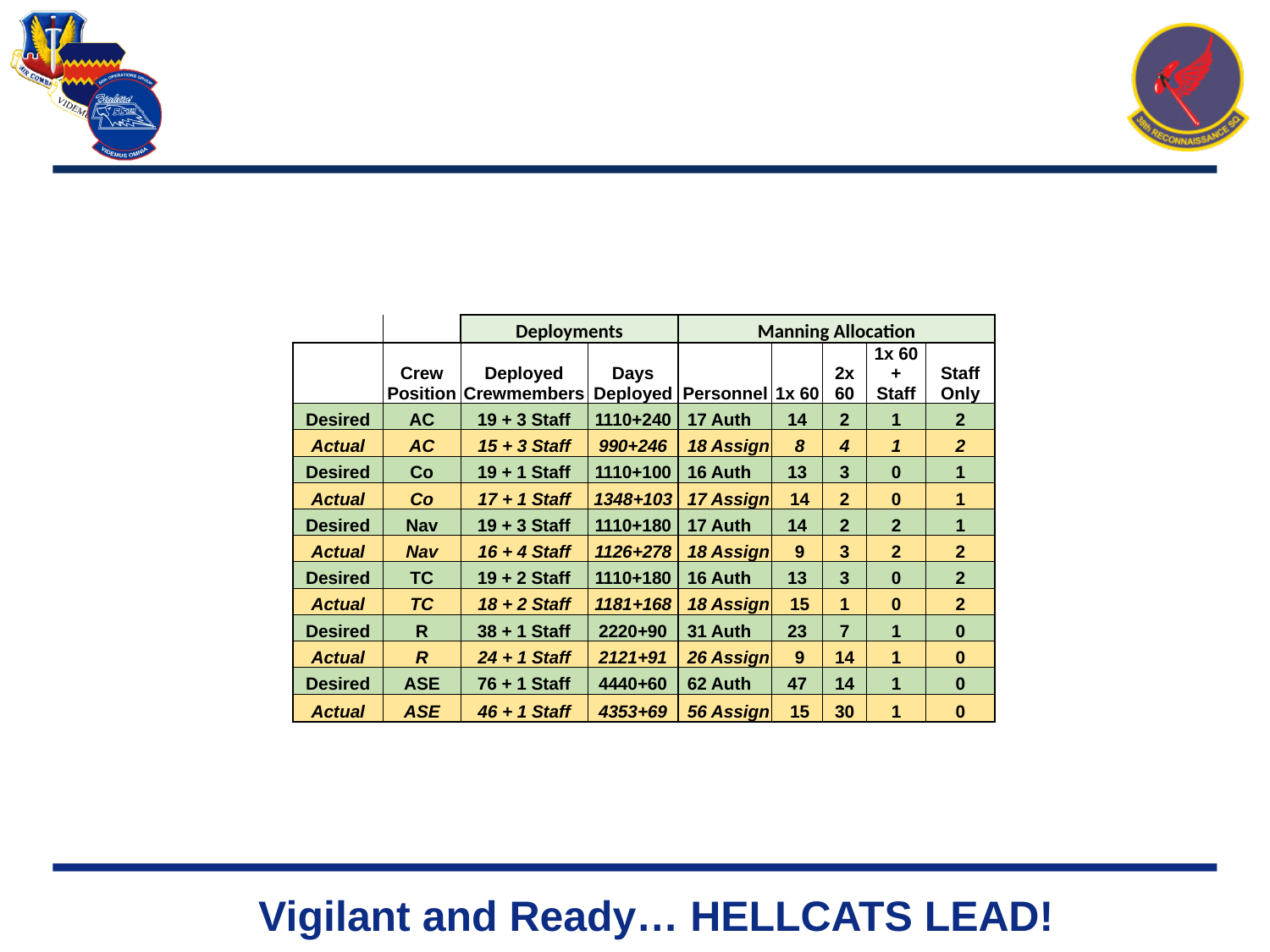

#
|  |  | Deployments |  | Manning Allocation |  |  |  |  |
| --- | --- | --- | --- | --- | --- | --- | --- | --- |
|  | Crew Position | Deployed Crewmembers | Days Deployed | Personnel | 1x 60 | 2x 60 | 1x 60 + Staff | Staff Only |
| Desired | AC | 19 + 3 Staff | 1110+240 | 17 Auth | 14 | 2 | 1 | 2 |
| Actual | AC | 15 + 3 Staff | 990+246 | 18 Assign | 8 | 4 | 1 | 2 |
| Desired | Co | 19 + 1 Staff | 1110+100 | 16 Auth | 13 | 3 | 0 | 1 |
| Actual | Co | 17 + 1 Staff | 1348+103 | 17 Assign | 14 | 2 | 0 | 1 |
| Desired | Nav | 19 + 3 Staff | 1110+180 | 17 Auth | 14 | 2 | 2 | 1 |
| Actual | Nav | 16 + 4 Staff | 1126+278 | 18 Assign | 9 | 3 | 2 | 2 |
| Desired | TC | 19 + 2 Staff | 1110+180 | 16 Auth | 13 | 3 | 0 | 2 |
| Actual | TC | 18 + 2 Staff | 1181+168 | 18 Assign | 15 | 1 | 0 | 2 |
| Desired | R | 38 + 1 Staff | 2220+90 | 31 Auth | 23 | 7 | 1 | 0 |
| Actual | R | 24 + 1 Staff | 2121+91 | 26 Assign | 9 | 14 | 1 | 0 |
| Desired | ASE | 76 + 1 Staff | 4440+60 | 62 Auth | 47 | 14 | 1 | 0 |
| Actual | ASE | 46 + 1 Staff | 4353+69 | 56 Assign | 15 | 30 | 1 | 0 |